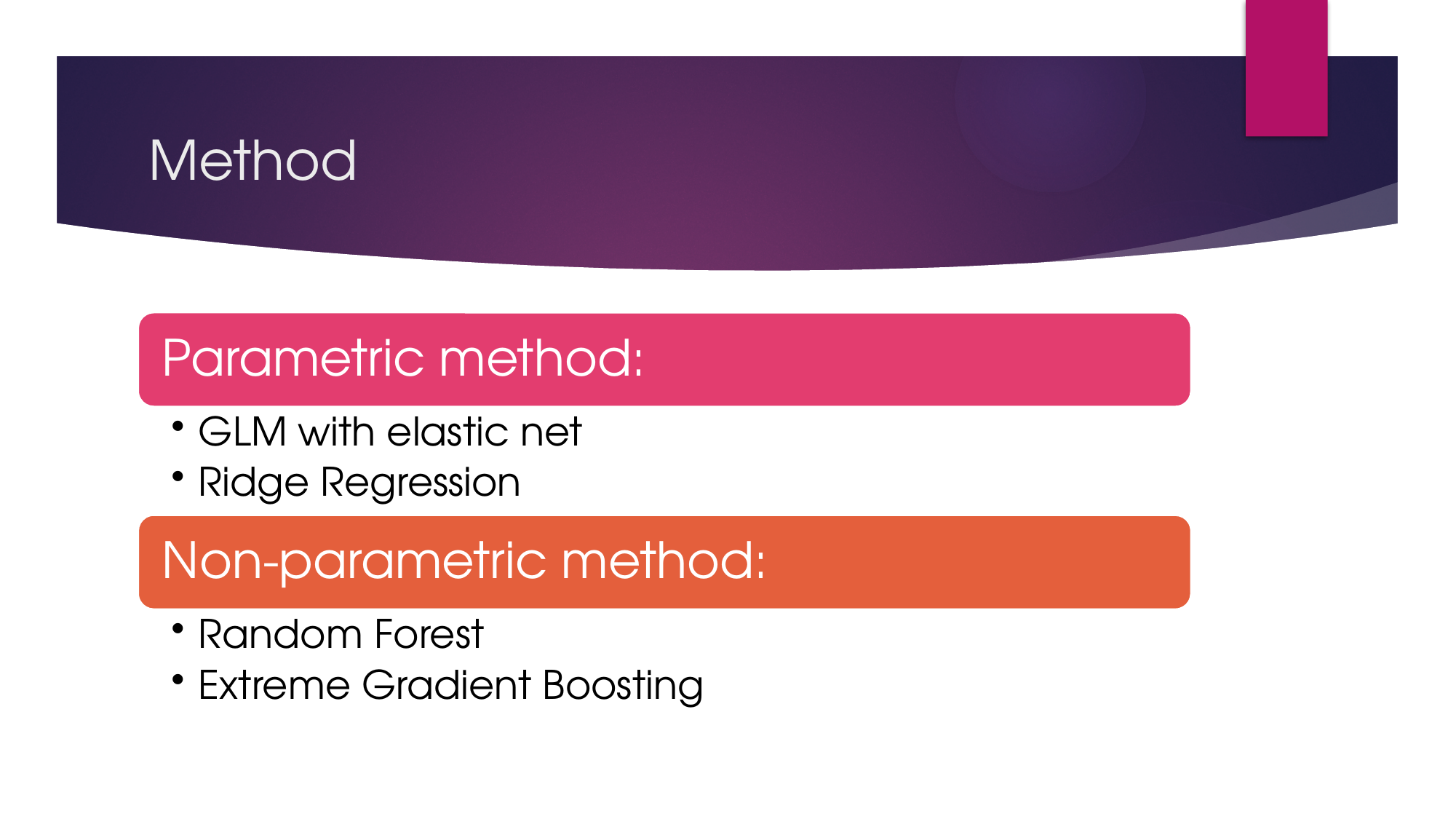

# Method
Parametric method:
GLM with elastic net
Ridge Regression
Non-parametric method:
Random Forest
Extreme Gradient Boosting